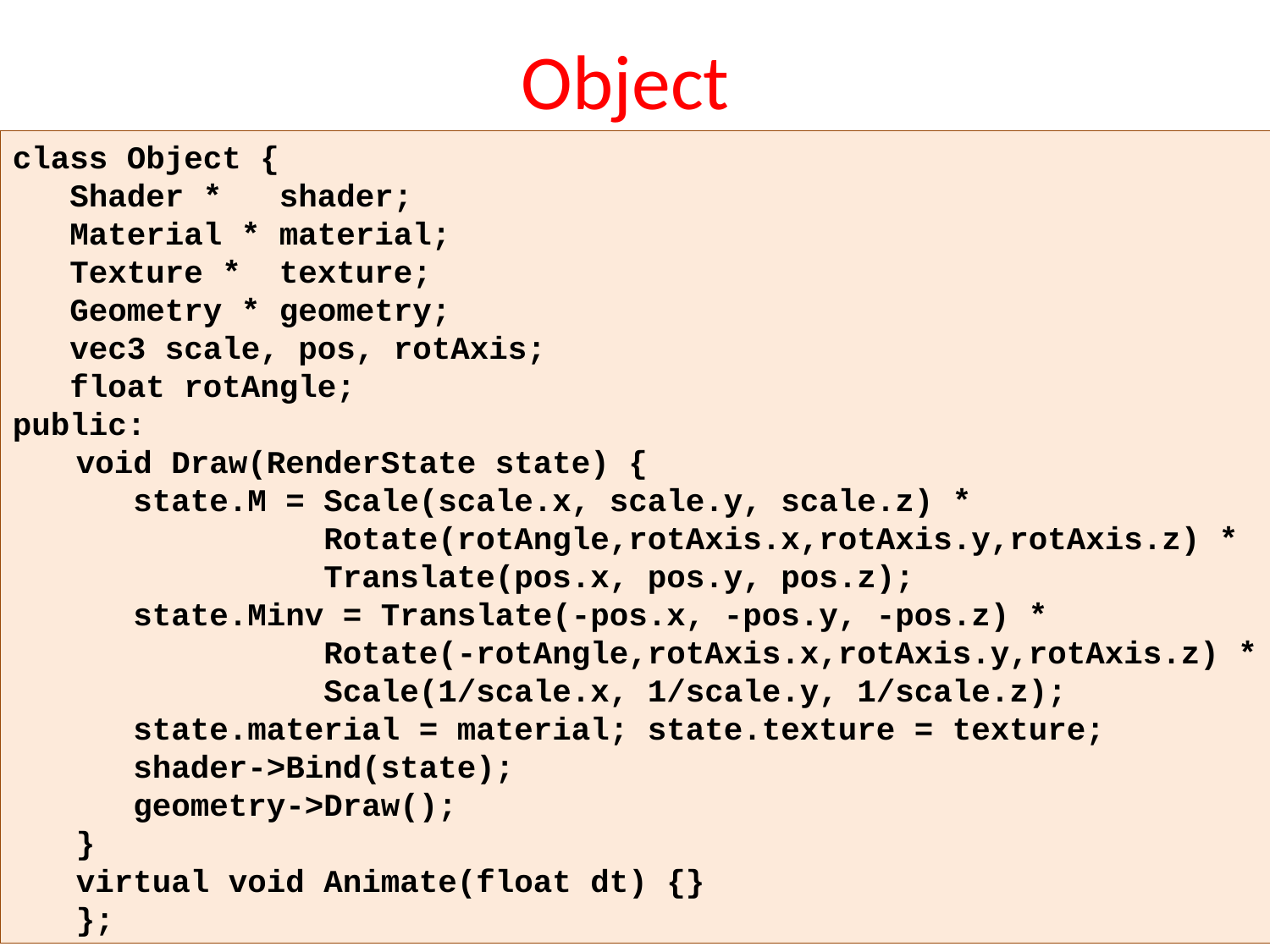

Object
class Object {
   Shader *   shader;
   Material * material;
   Texture *  texture;
   Geometry * geometry;
   vec3 scale, pos, rotAxis;
   float rotAngle;
public:
void Draw(RenderState state) {
   state.M = Scale(scale.x, scale.y, scale.z) *
             Rotate(rotAngle,rotAxis.x,rotAxis.y,rotAxis.z) *
             Translate(pos.x, pos.y, pos.z);
   state.Minv = Translate(-pos.x, -pos.y, -pos.z) *
             Rotate(-rotAngle,rotAxis.x,rotAxis.y,rotAxis.z) *
             Scale(1/scale.x, 1/scale.y, 1/scale.z);
   state.material = material; state.texture = texture;
   shader->Bind(state);
   geometry->Draw();
}
virtual void Animate(float dt) {}
};